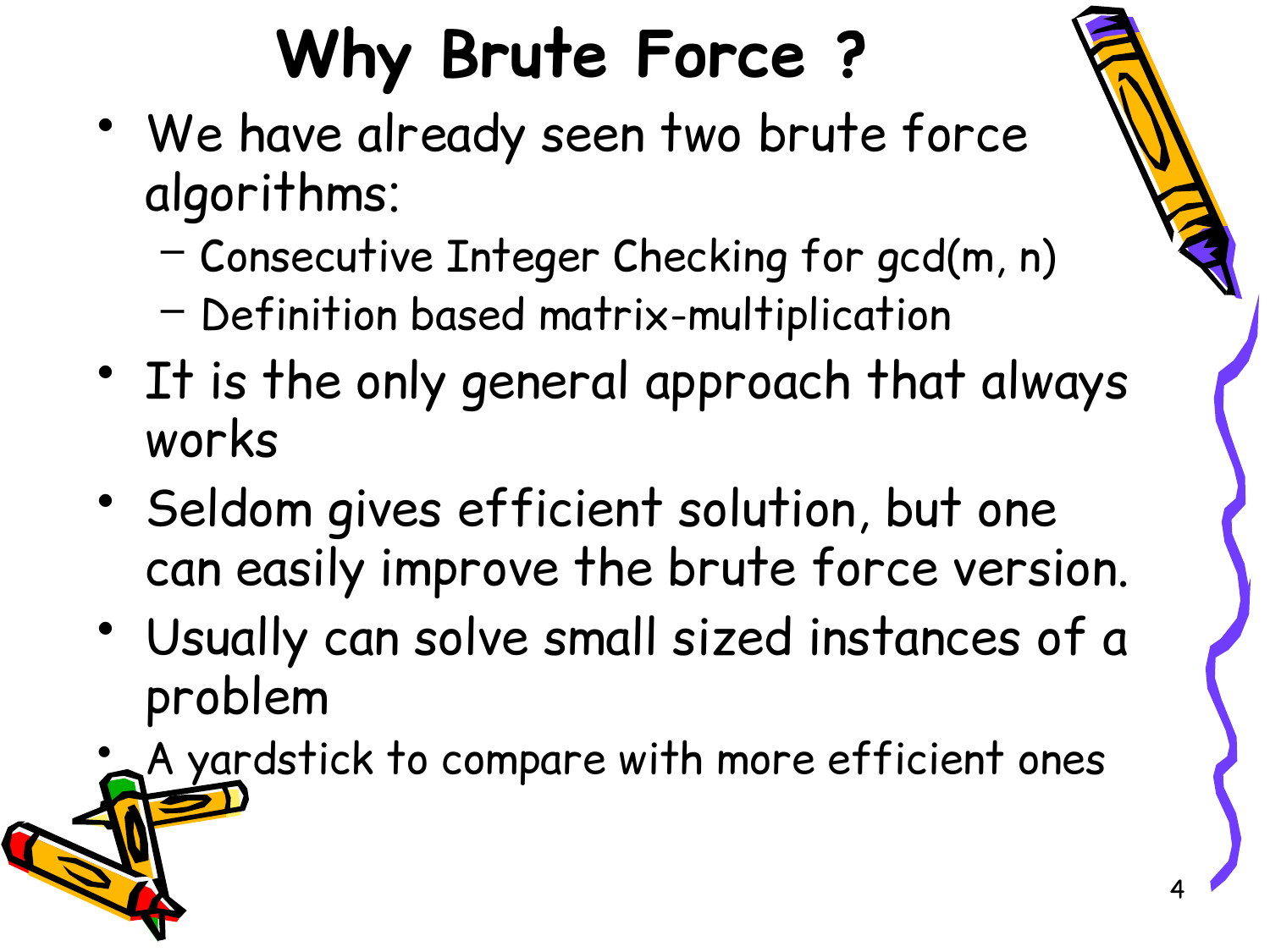

# Why Brute Force ?
We have already seen two brute force algorithms:
Consecutive Integer Checking for gcd(m, n)
Definition based matrix-multiplication
It is the only general approach that always works
Seldom gives efficient solution, but one can easily improve the brute force version.
Usually can solve small sized instances of a problem
A yardstick to compare with more efficient ones
4